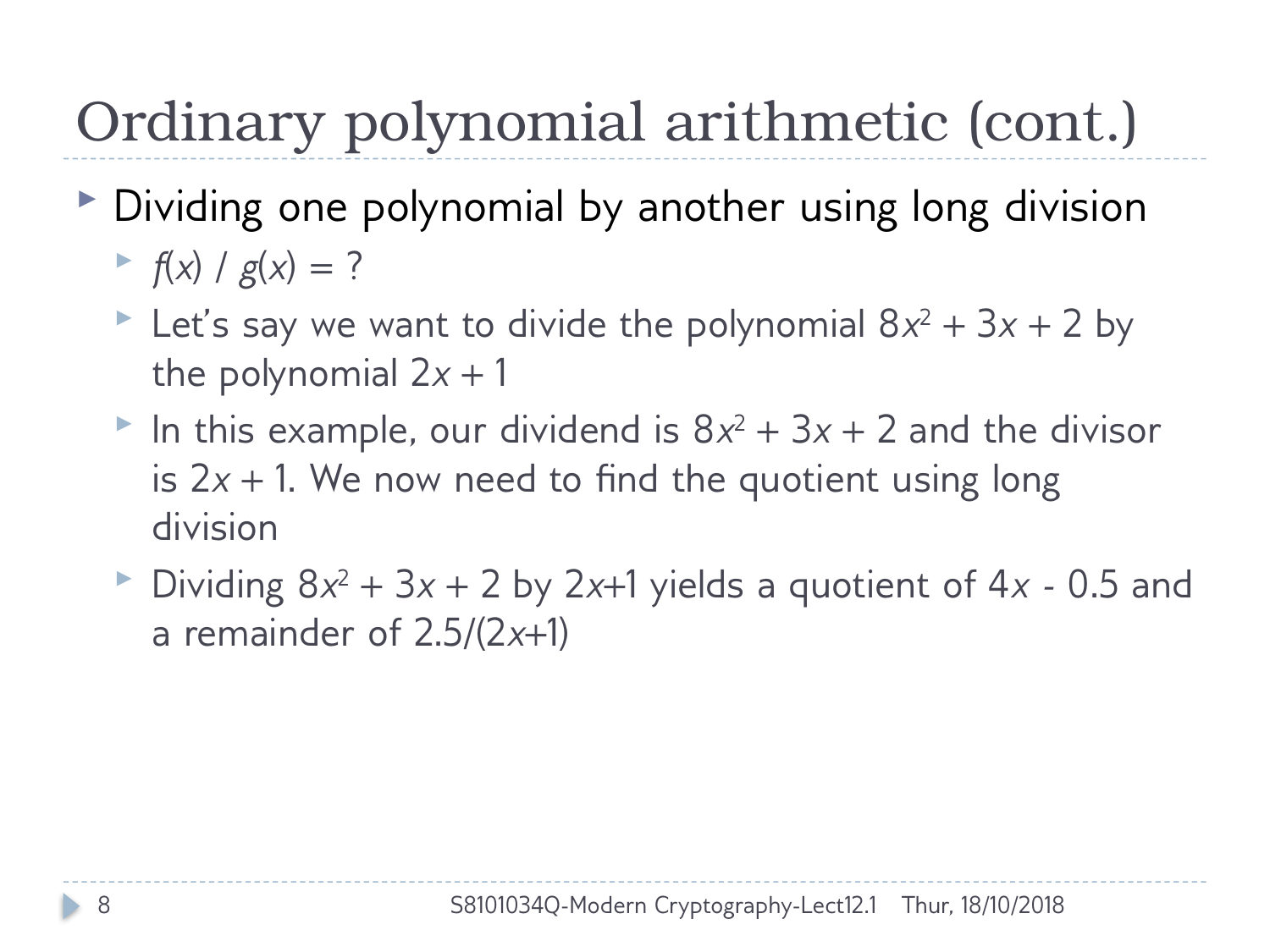

# Ordinary polynomial arithmetic (cont.)
Dividing one polynomial by another using long division
f(x) / g(x) = ?
Let’s say we want to divide the polynomial 8x2 + 3x + 2 by the polynomial 2x + 1
In this example, our dividend is 8x2 + 3x + 2 and the divisor is 2x + 1. We now need to find the quotient using long division
Dividing 8x2 + 3x + 2 by 2x+1 yields a quotient of 4x - 0.5 and a remainder of 2.5/(2x+1)
8
S8101034Q-Modern Cryptography-Lect12.1
Thur, 18/10/2018